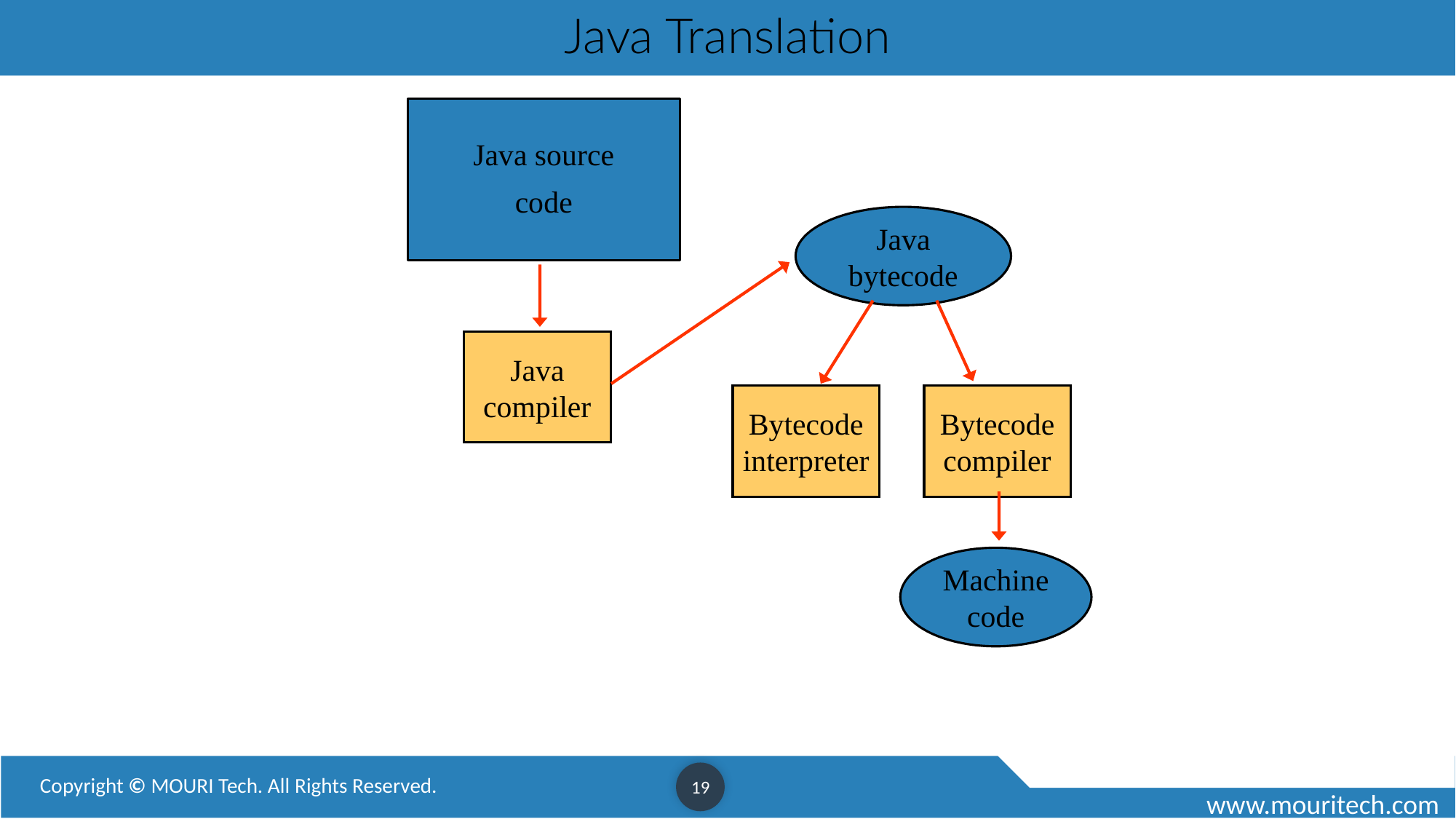

# Java Translation
Java source
code
Java
bytecode

Java
compiler
Bytecode
interpreter
Bytecode
compiler

Machine
code
19